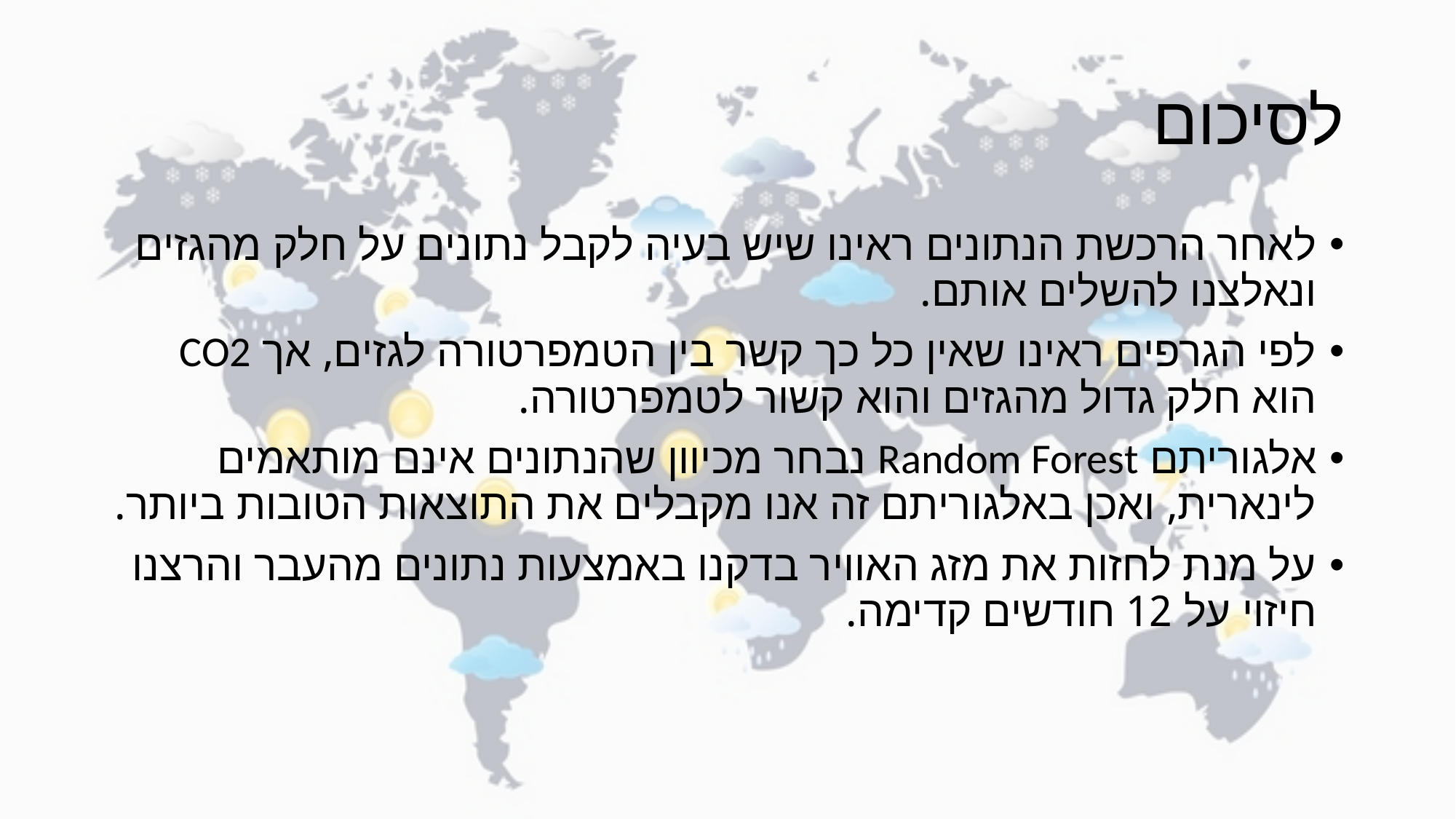

# לסיכום
לאחר הרכשת הנתונים ראינו שיש בעיה לקבל נתונים על חלק מהגזים ונאלצנו להשלים אותם.
לפי הגרפים ראינו שאין כל כך קשר בין הטמפרטורה לגזים, אך CO2 הוא חלק גדול מהגזים והוא קשור לטמפרטורה.
אלגוריתם Random Forest נבחר מכיוון שהנתונים אינם מותאמים לינארית, ואכן באלגוריתם זה אנו מקבלים את התוצאות הטובות ביותר.
על מנת לחזות את מזג האוויר בדקנו באמצעות נתונים מהעבר והרצנו חיזוי על 12 חודשים קדימה.